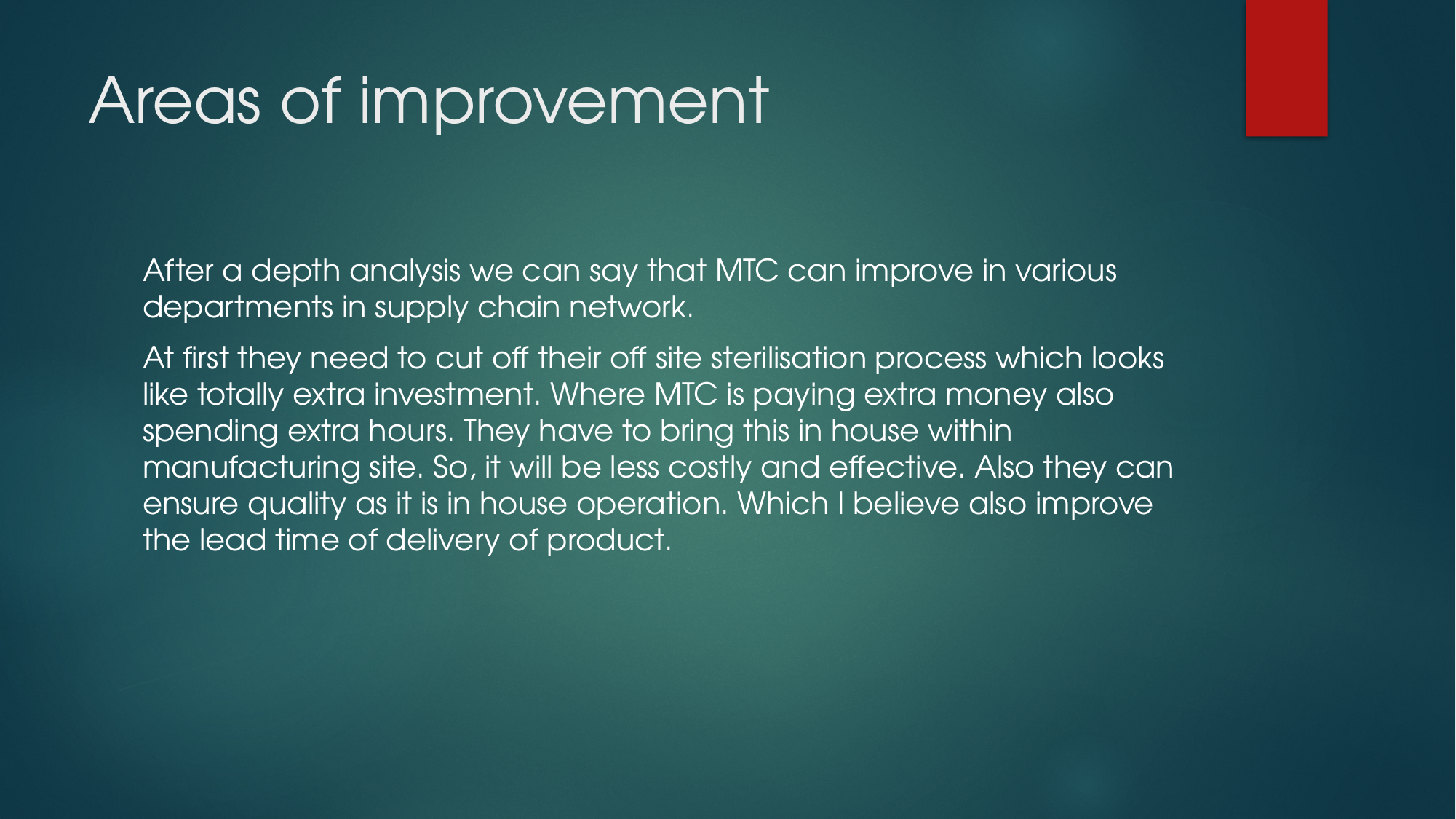

# Areas of improvement
After a depth analysis we can say that MTC can improve in various departments in supply chain network.
At first they need to cut off their off site sterilisation process which looks like totally extra investment. Where MTC is paying extra money also spending extra hours. They have to bring this in house within manufacturing site. So, it will be less costly and effective. Also they can ensure quality as it is in house operation. Which I believe also improve the lead time of delivery of product.